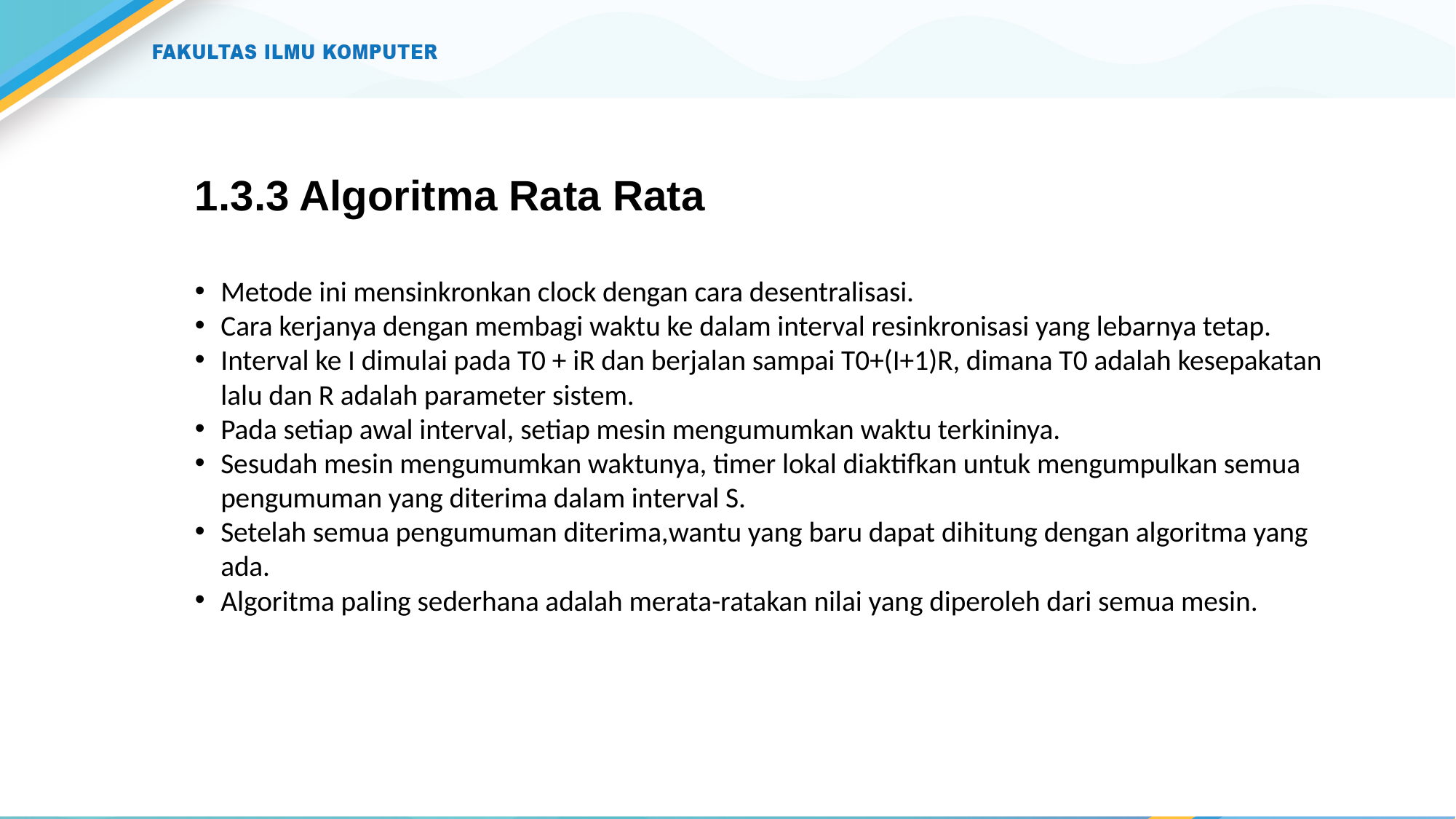

# 1.3.3 Algoritma Rata Rata
Metode ini mensinkronkan clock dengan cara desentralisasi.
Cara kerjanya dengan membagi waktu ke dalam interval resinkronisasi yang lebarnya tetap.
Interval ke I dimulai pada T0 + iR dan berjalan sampai T0+(I+1)R, dimana T0 adalah kesepakatan lalu dan R adalah parameter sistem.
Pada setiap awal interval, setiap mesin mengumumkan waktu terkininya.
Sesudah mesin mengumumkan waktunya, timer lokal diaktifkan untuk mengumpulkan semua pengumuman yang diterima dalam interval S.
Setelah semua pengumuman diterima,wantu yang baru dapat dihitung dengan algoritma yang ada.
Algoritma paling sederhana adalah merata-ratakan nilai yang diperoleh dari semua mesin.